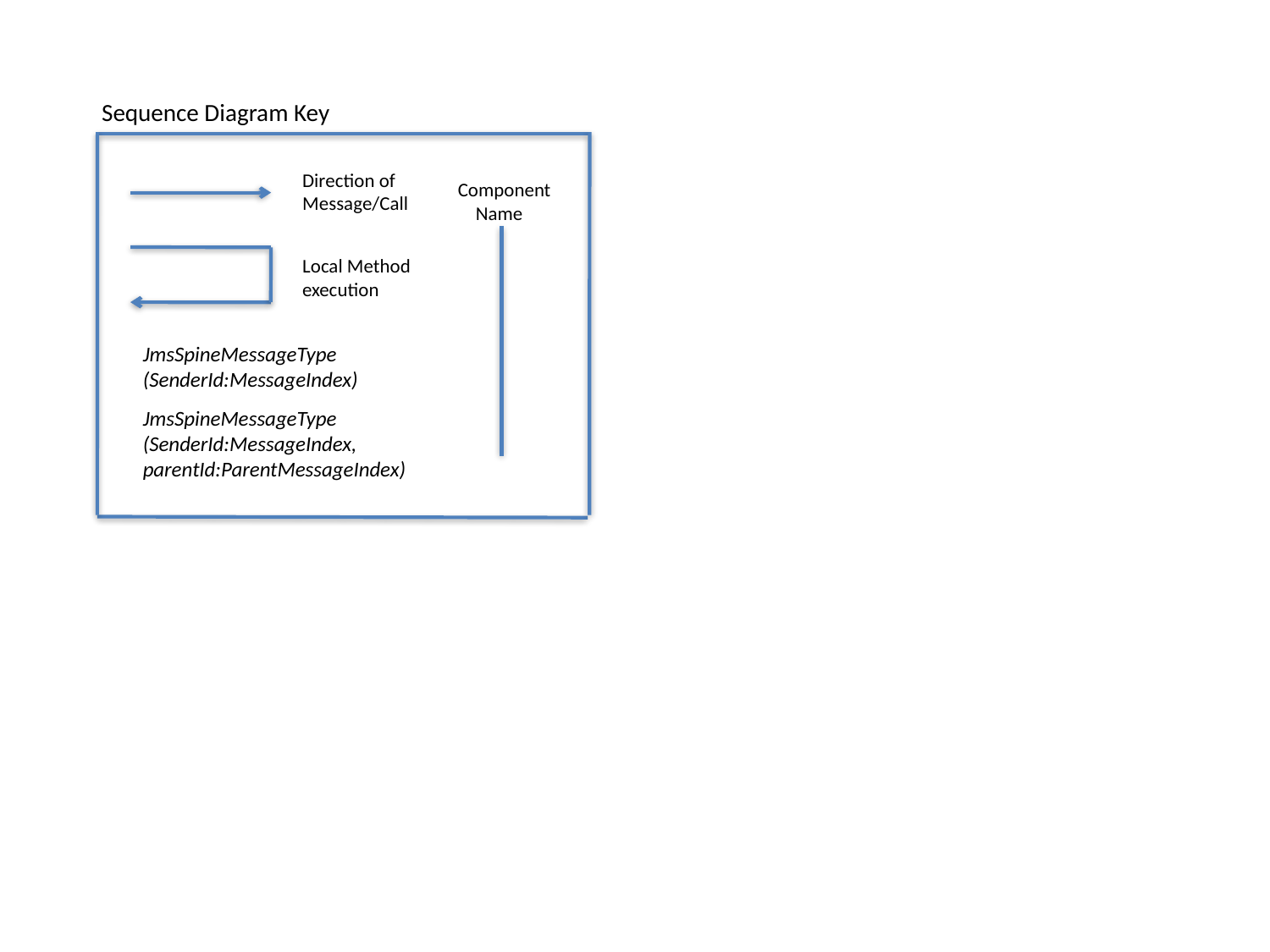

Sequence Diagram Key
Direction of Message/Call
Component
    Name
Local Method execution
JmsSpineMessageType
(SenderId:MessageIndex)
JmsSpineMessageType
(SenderId:MessageIndex,
parentId:ParentMessageIndex)